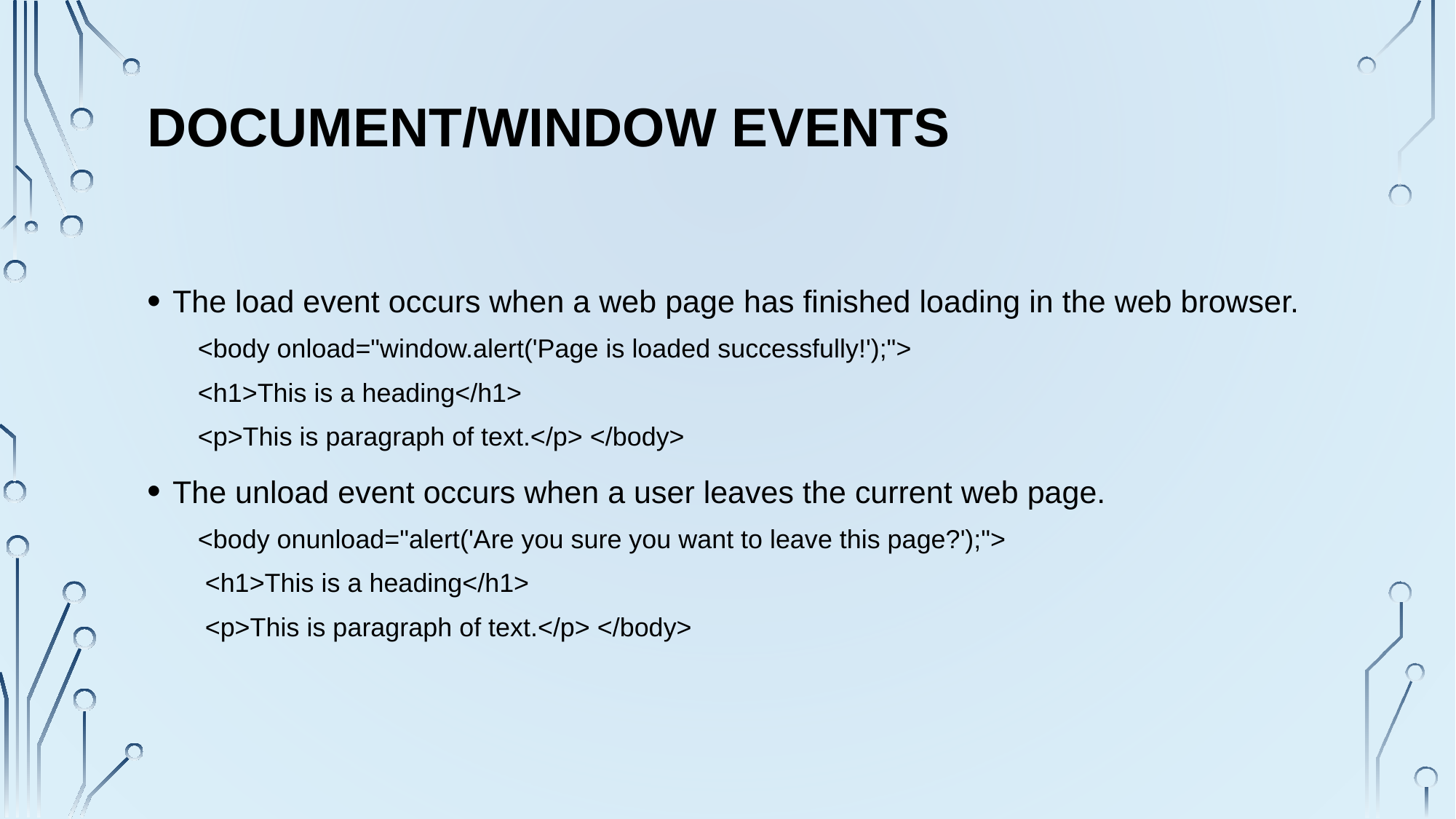

# Document/Window Events
The load event occurs when a web page has finished loading in the web browser.
<body onload="window.alert('Page is loaded successfully!');">
<h1>This is a heading</h1>
<p>This is paragraph of text.</p> </body>
The unload event occurs when a user leaves the current web page.
<body onunload="alert('Are you sure you want to leave this page?');">
 <h1>This is a heading</h1>
 <p>This is paragraph of text.</p> </body>